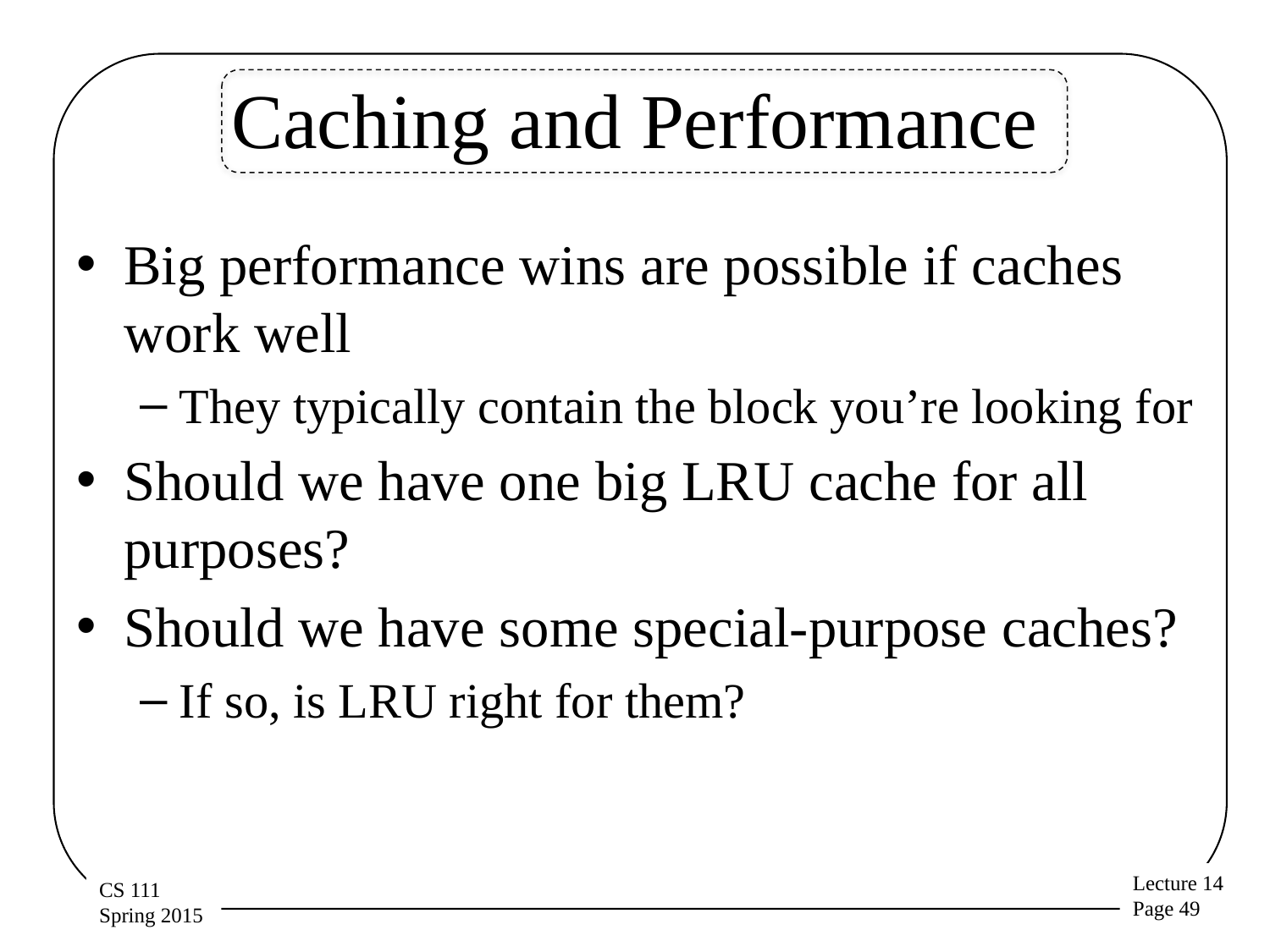

# Caching and Performance

Big performance wins are possible if caches work well
They typically contain the block you’re looking for
Should we have one big LRU cache for all purposes?
Should we have some special-purpose caches?
If so, is LRU right for them?